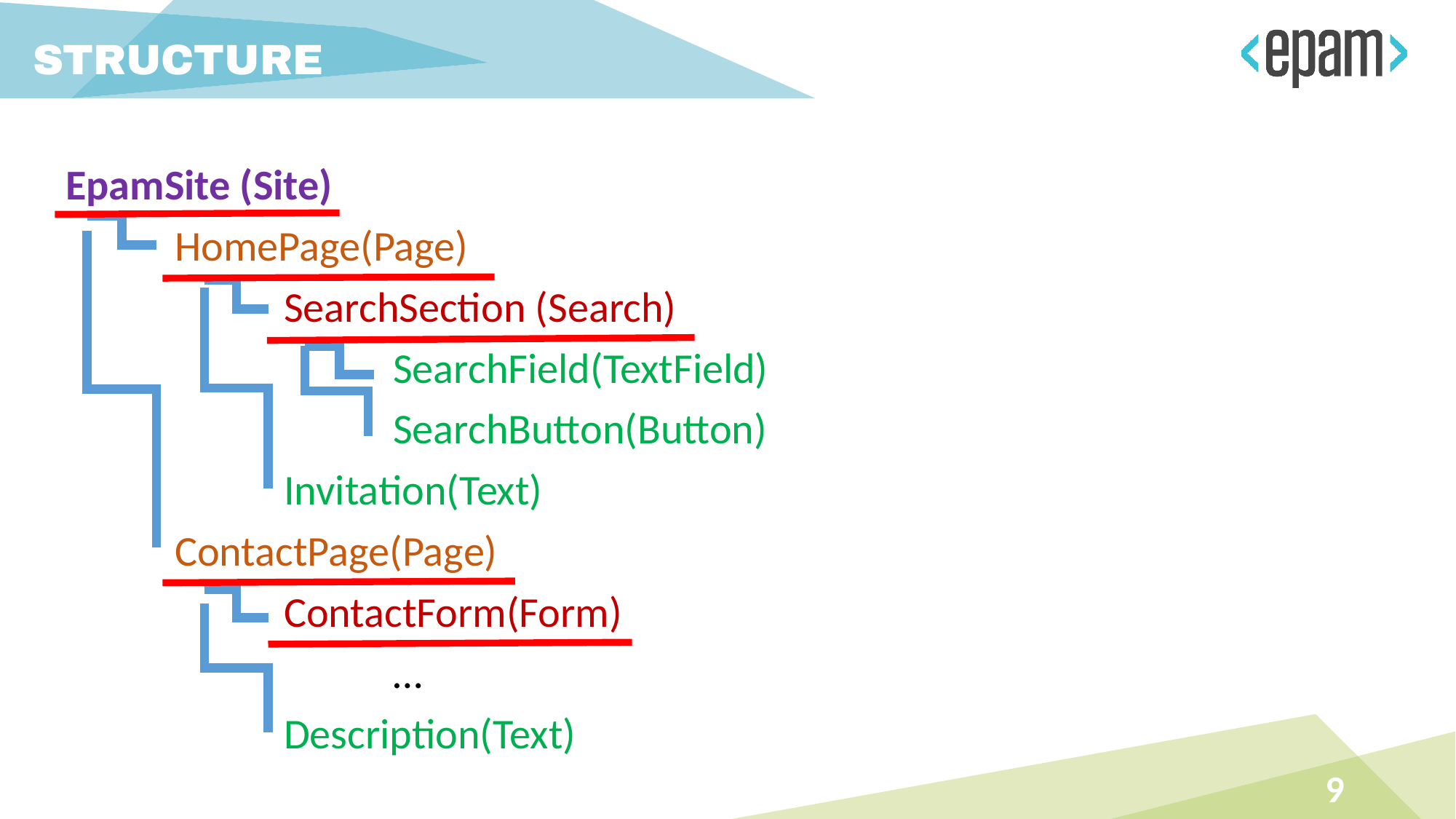

Structure
EpamSite (Site)
	HomePage(Page)
		SearchSection (Search)
			SearchField(TextField)
			SearchButton(Button)
		Invitation(Text)
	ContactPage(Page)
		ContactForm(Form)
			…
		Description(Text)
9